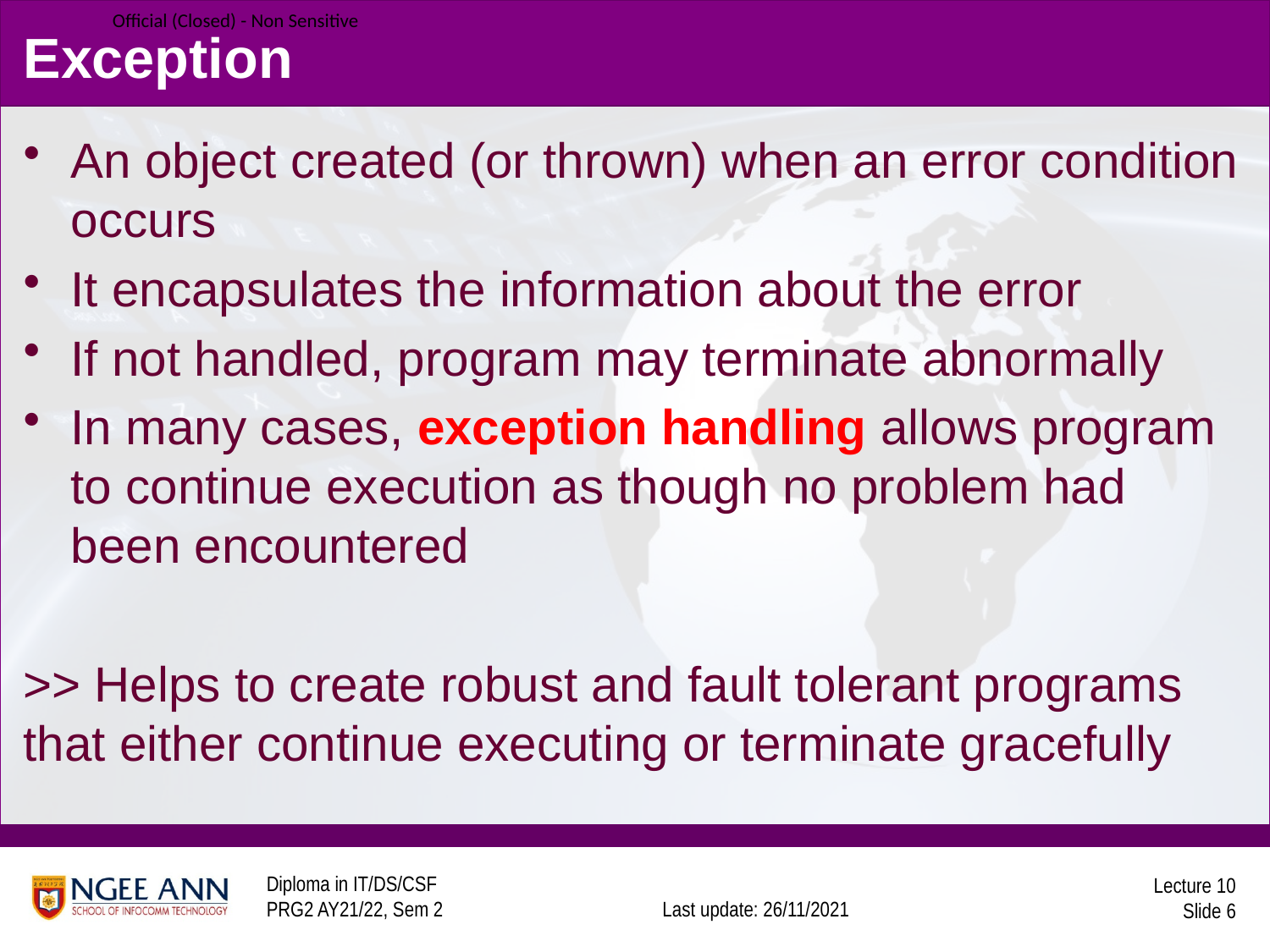

# Exception
An object created (or thrown) when an error condition occurs
It encapsulates the information about the error
If not handled, program may terminate abnormally
In many cases, exception handling allows program to continue execution as though no problem had been encountered

>> Helps to create robust and fault tolerant programs that either continue executing or terminate gracefully